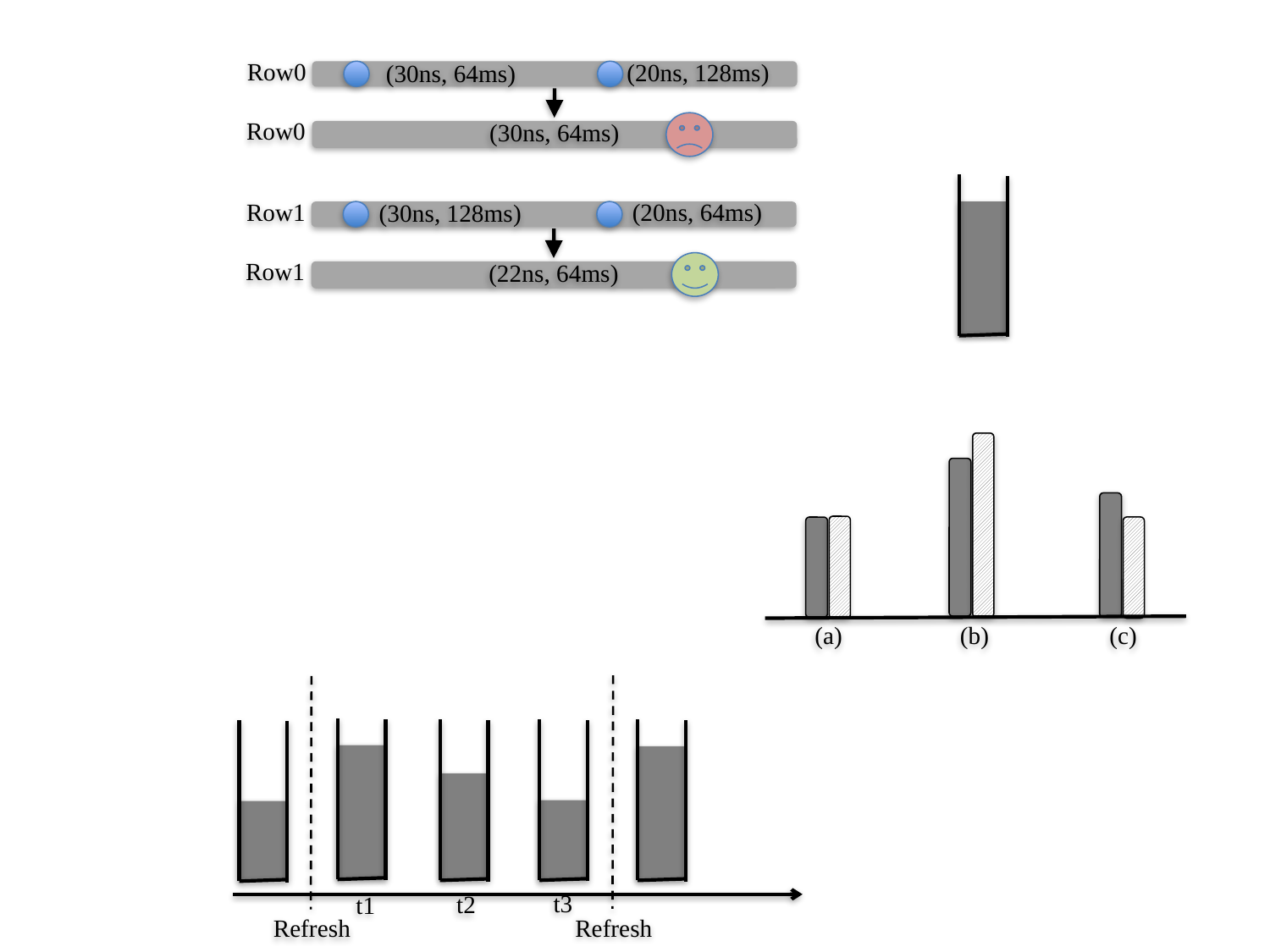

Row0
(30ns, 64ms)

(20ns, 128ms)

Row0
(30ns, 64ms)

Row1
(30ns, 128ms)

(20ns, 64ms)

Row1
(22ns, 64ms)

(a)
(b)
(c)
Refresh
Refresh

t1

t3

t2